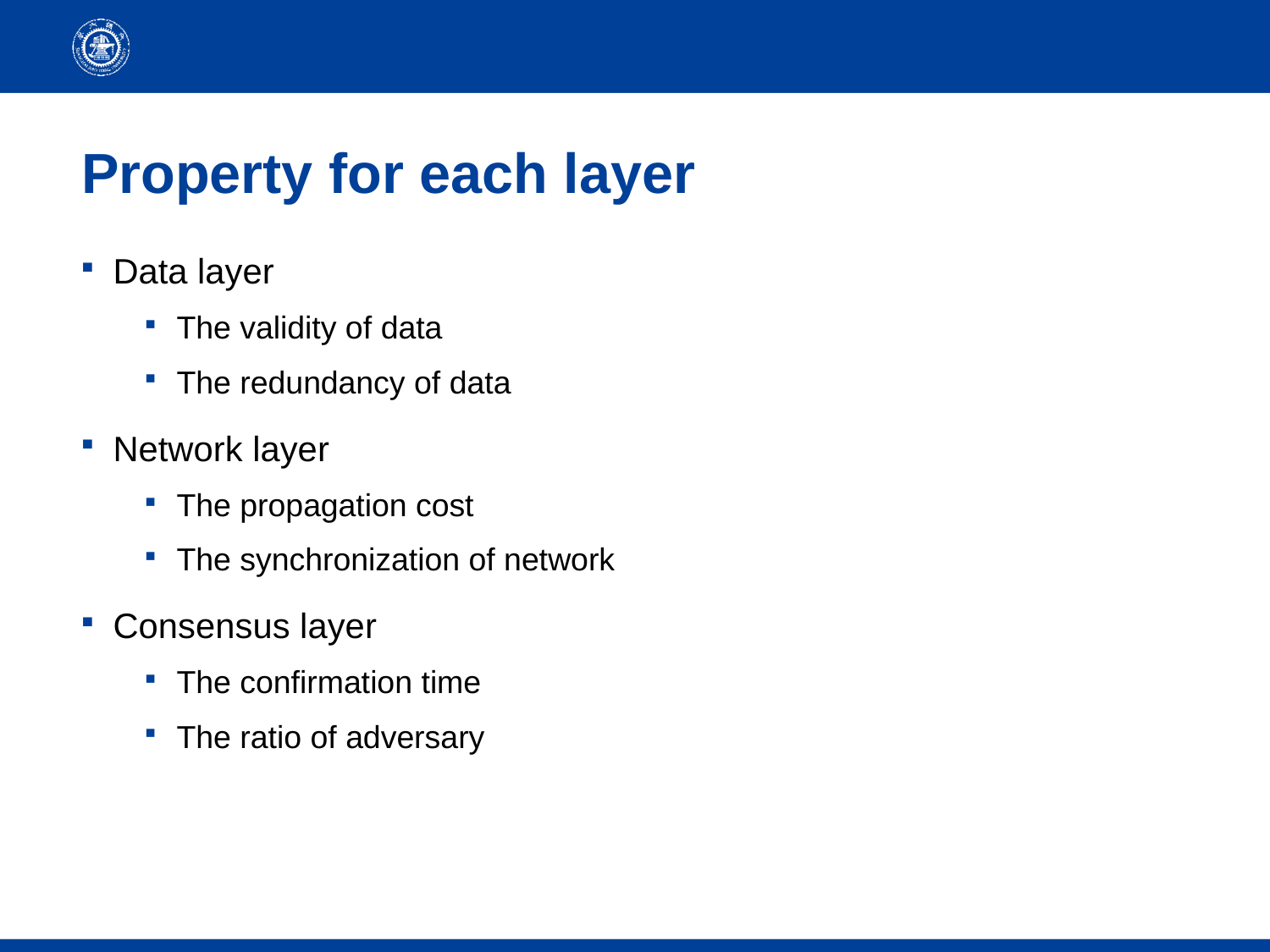

# Property for each layer
Data layer
The validity of data
The redundancy of data
Network layer
The propagation cost
The synchronization of network
Consensus layer
The confirmation time
The ratio of adversary